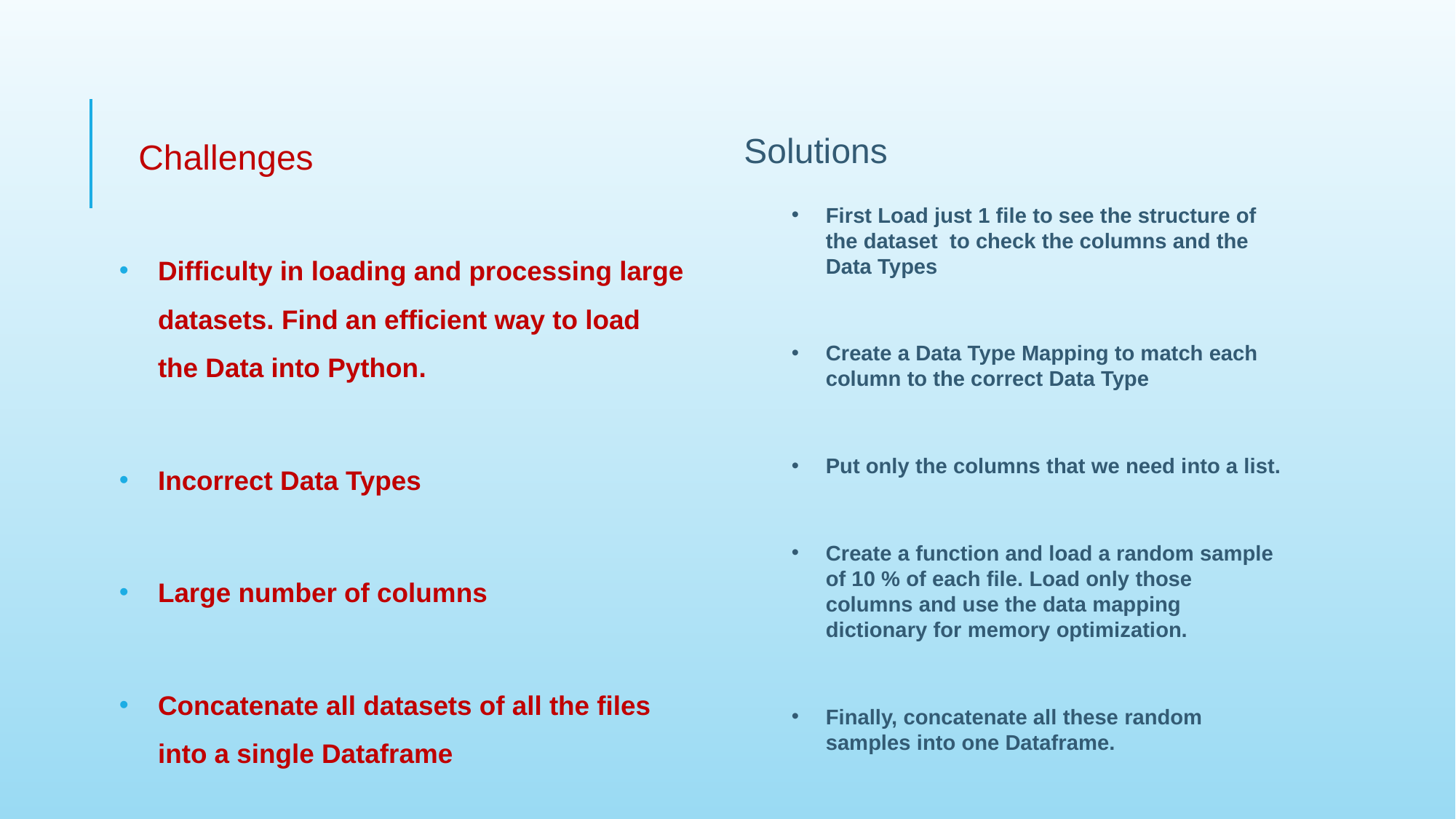

Solutions
Challenges
First Load just 1 file to see the structure of the dataset  to check the columns and the Data Types

Create a Data Type Mapping to match each column to the correct Data Type

Put only the columns that we need into a list.

Create a function and load a random sample of 10 % of each file. Load only those columns and use the data mapping dictionary for memory optimization.

Finally, concatenate all these random samples into one Dataframe.

.
Difficulty in loading and processing large datasets. Find an efficient way to load the Data into Python.

Incorrect Data Types

Large number of columns

Concatenate all datasets of all the files into a single Dataframe